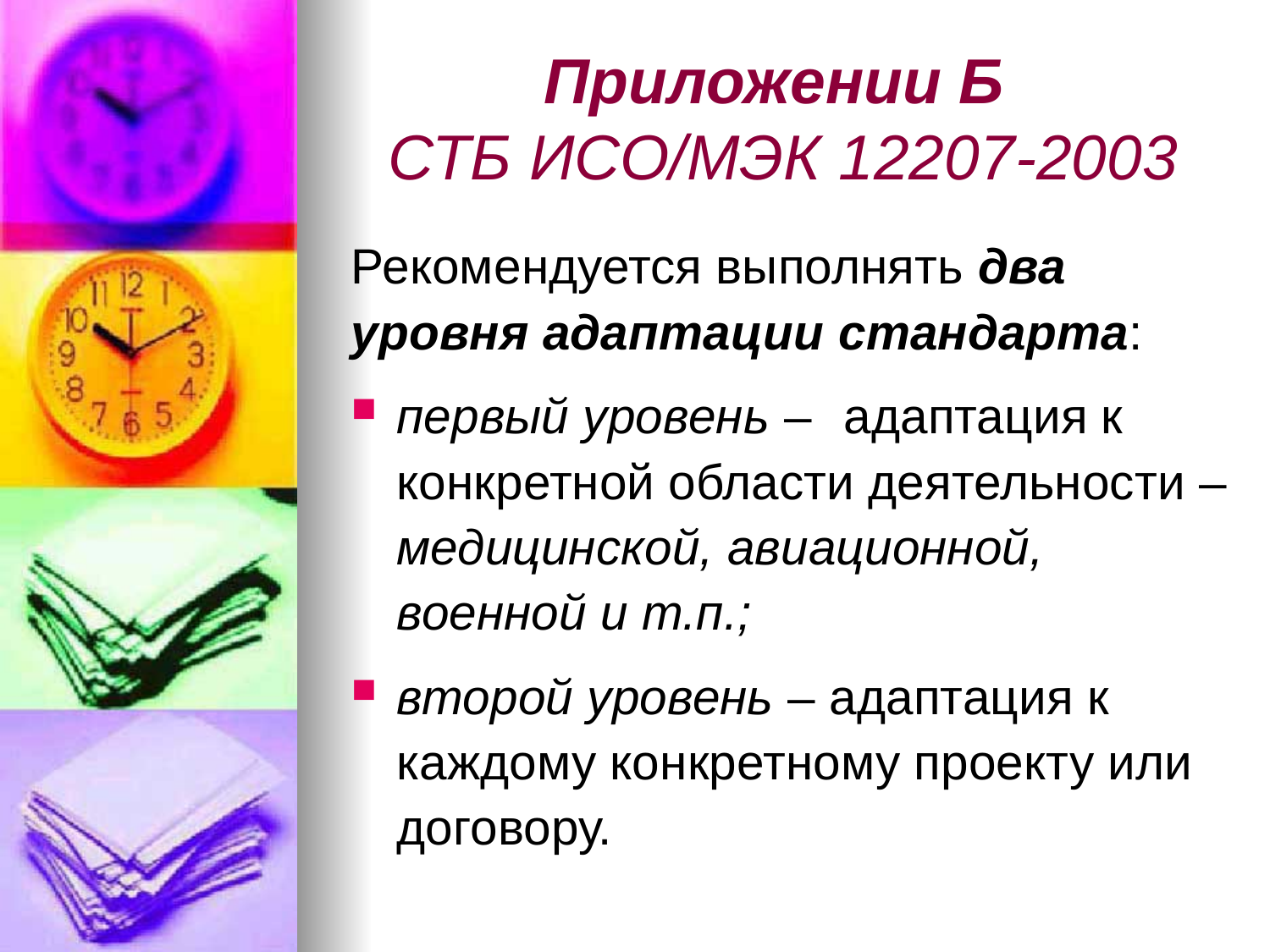

# Приложении Б СТБ ИСО/МЭК 12207-2003
Рекомендуется выполнять два уровня адаптации стандарта:
первый уровень – 	адаптация к конкретной области деятельности – медицинской, авиационной, военной и т.п.;
второй уровень – адаптация к каждому конкретному проекту или договору.